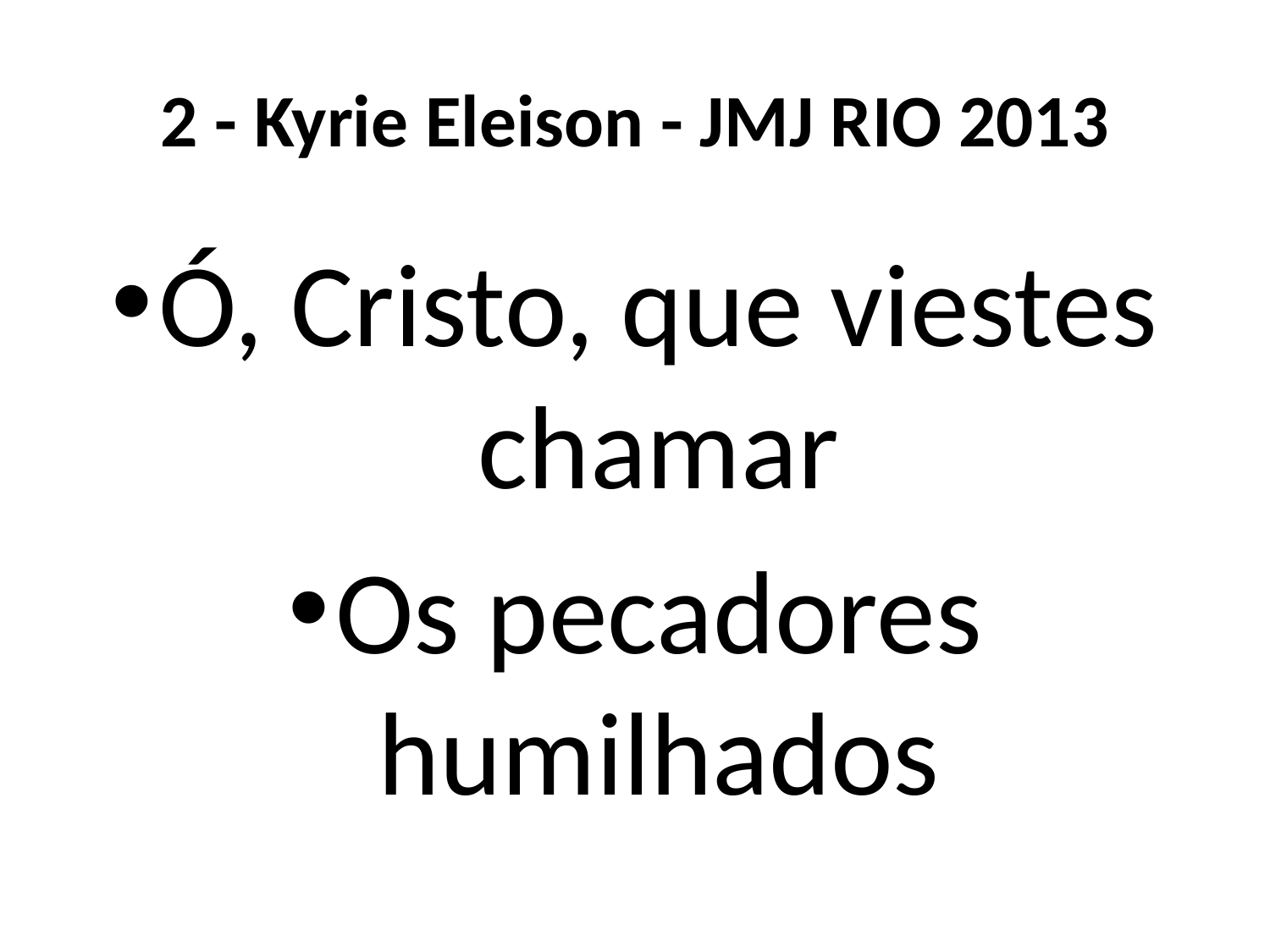

# 2 - Kyrie Eleison - JMJ RIO 2013
Ó, Cristo, que viestes chamar
Os pecadores humilhados